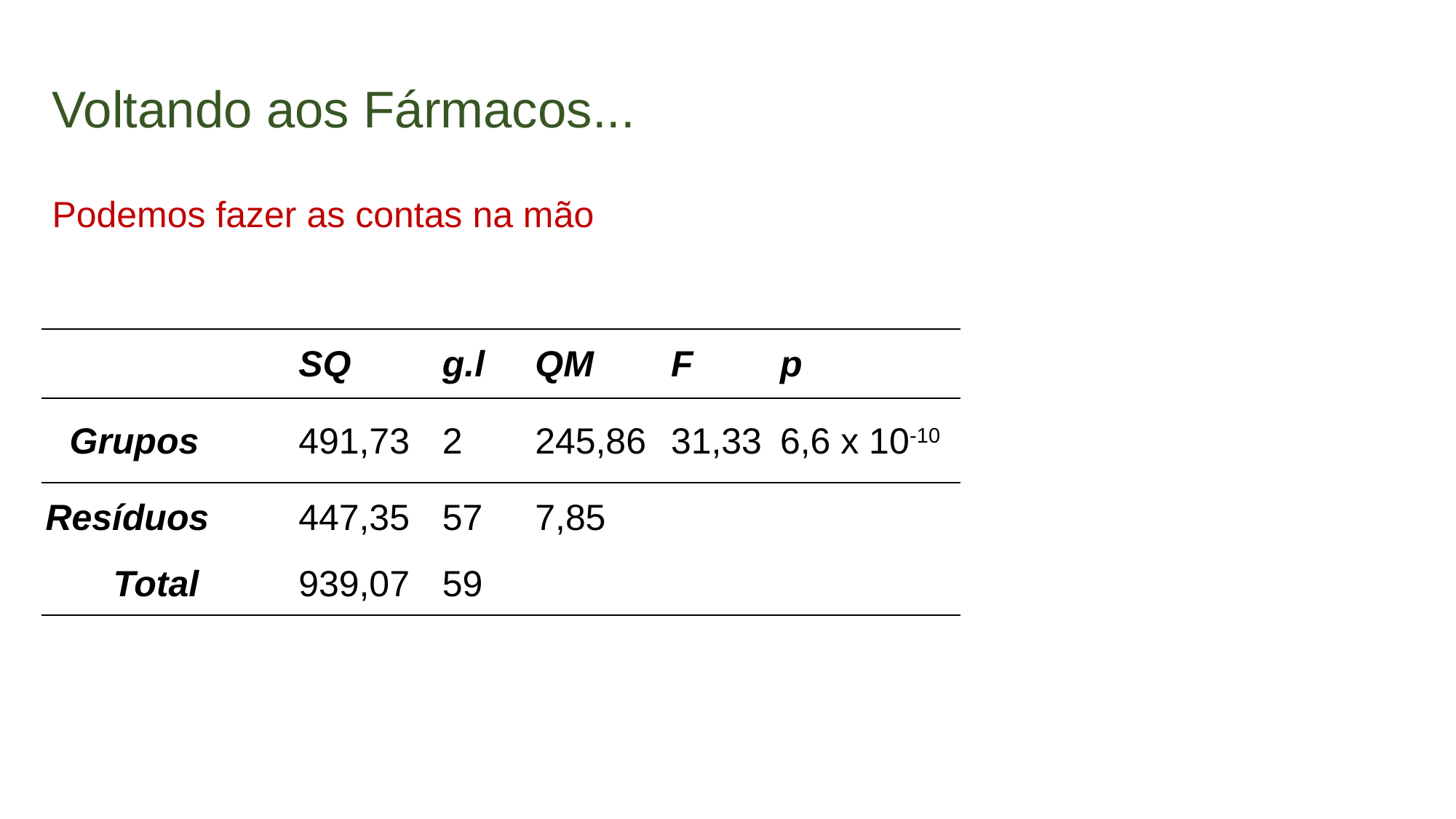

Voltando aos Fármacos...
Podemos fazer as contas na mão
|  | SQ | g.l | QM | F | p |
| --- | --- | --- | --- | --- | --- |
| Grupos | 491,73 | 2 | 245,86 | 31,33 | 6,6 x 10-10 |
| Resíduos | 447,35 | 57 | 7,85 |  |  |
| Total | 939,07 | 59 |  |  |  |